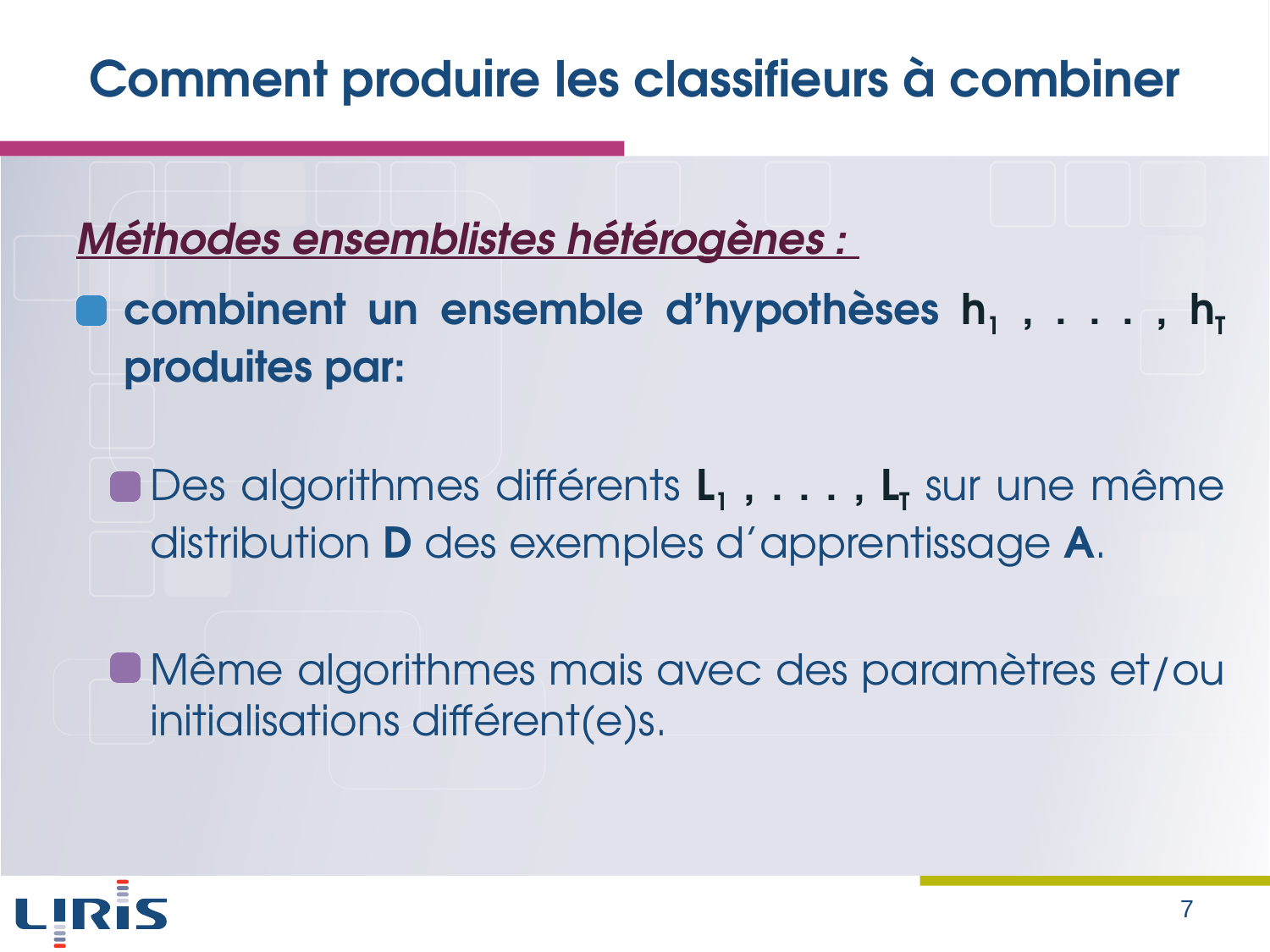

# Comment produire les classifieurs à combiner
Méthodes ensemblistes hétérogènes :
combinent un ensemble d’hypothèses h1 , . . . , hT produites par:

Des algorithmes différents L1 , . . . , LT sur une même distribution D des exemples d’apprentissage A.

Même algorithmes mais avec des paramètres et/ou initialisations différent(e)s.

7